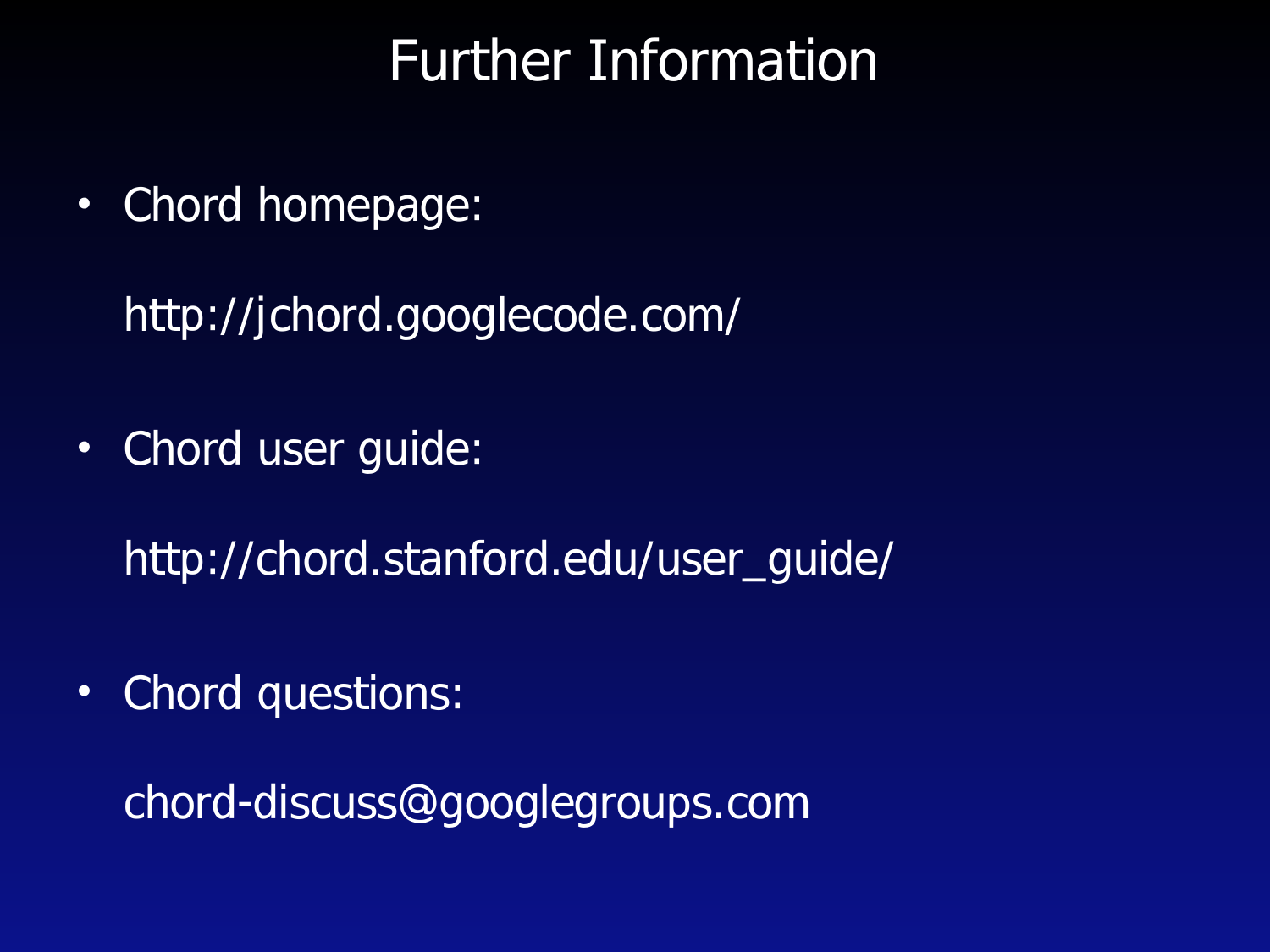

# Further Information
Chord homepage:
http://jchord.googlecode.com/

Chord user guide:
http://chord.stanford.edu/user_guide/

Chord questions:
chord-discuss@googlegroups.com